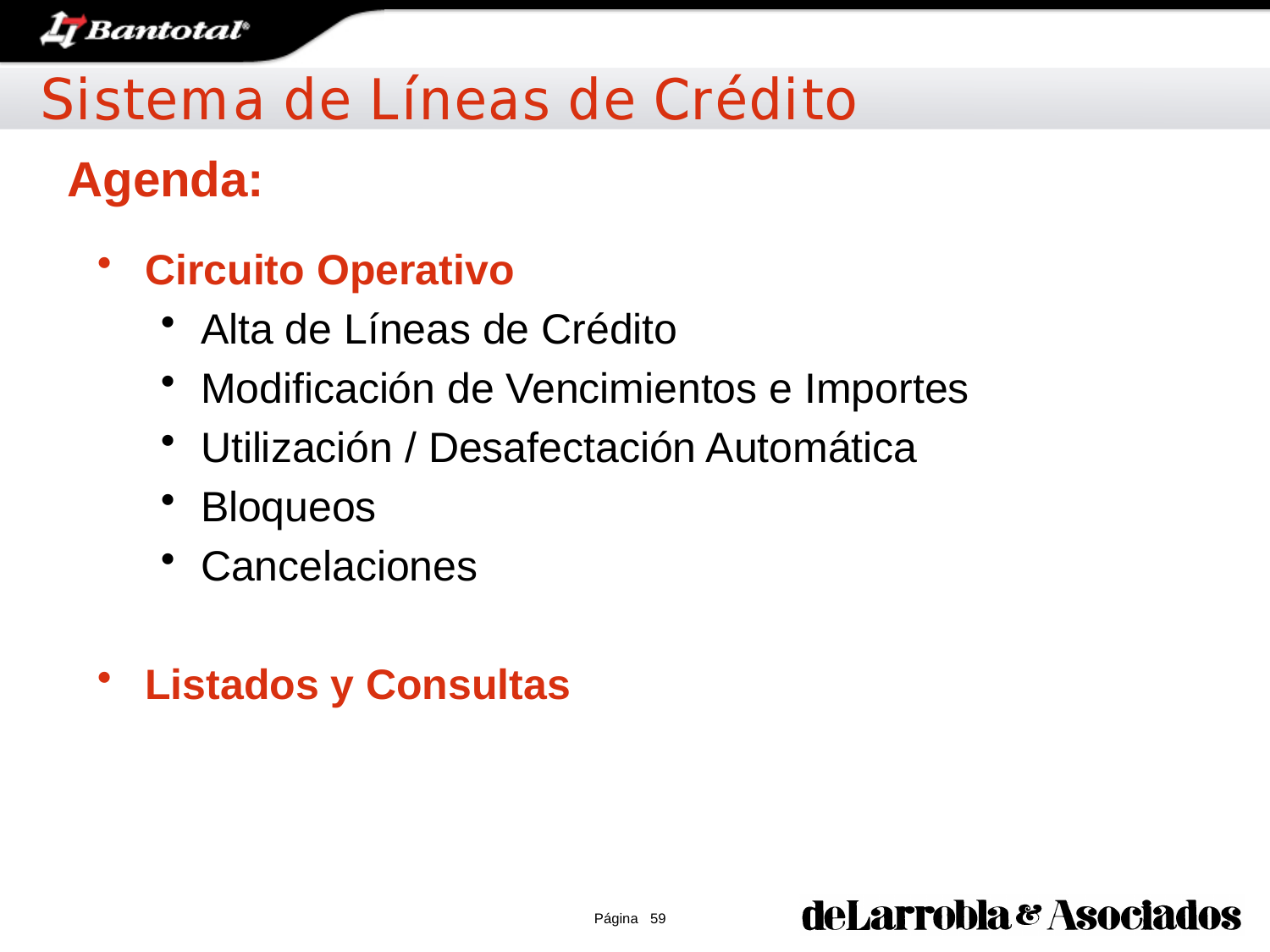

Sistema de Líneas de Crédito
Agenda:
Circuito Operativo
Alta de Líneas de Crédito
Modificación de Vencimientos e Importes
Utilización / Desafectación Automática
Bloqueos
Cancelaciones

Listados y Consultas